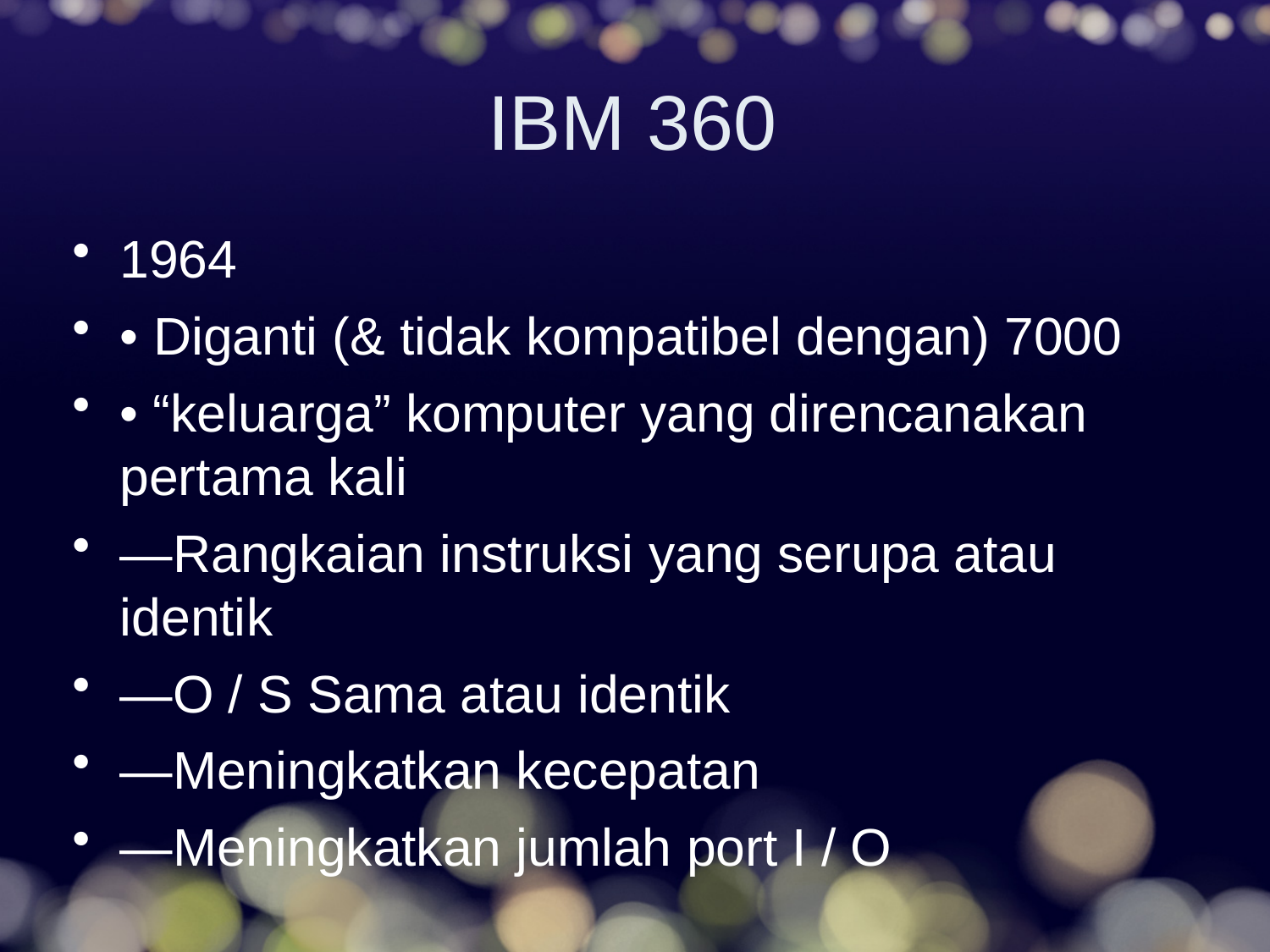

# IBM 360
1964
• Diganti (& tidak kompatibel dengan) 7000
• “keluarga” komputer yang direncanakan pertama kali
—Rangkaian instruksi yang serupa atau identik
—O / S Sama atau identik
—Meningkatkan kecepatan
—Meningkatkan jumlah port I / O